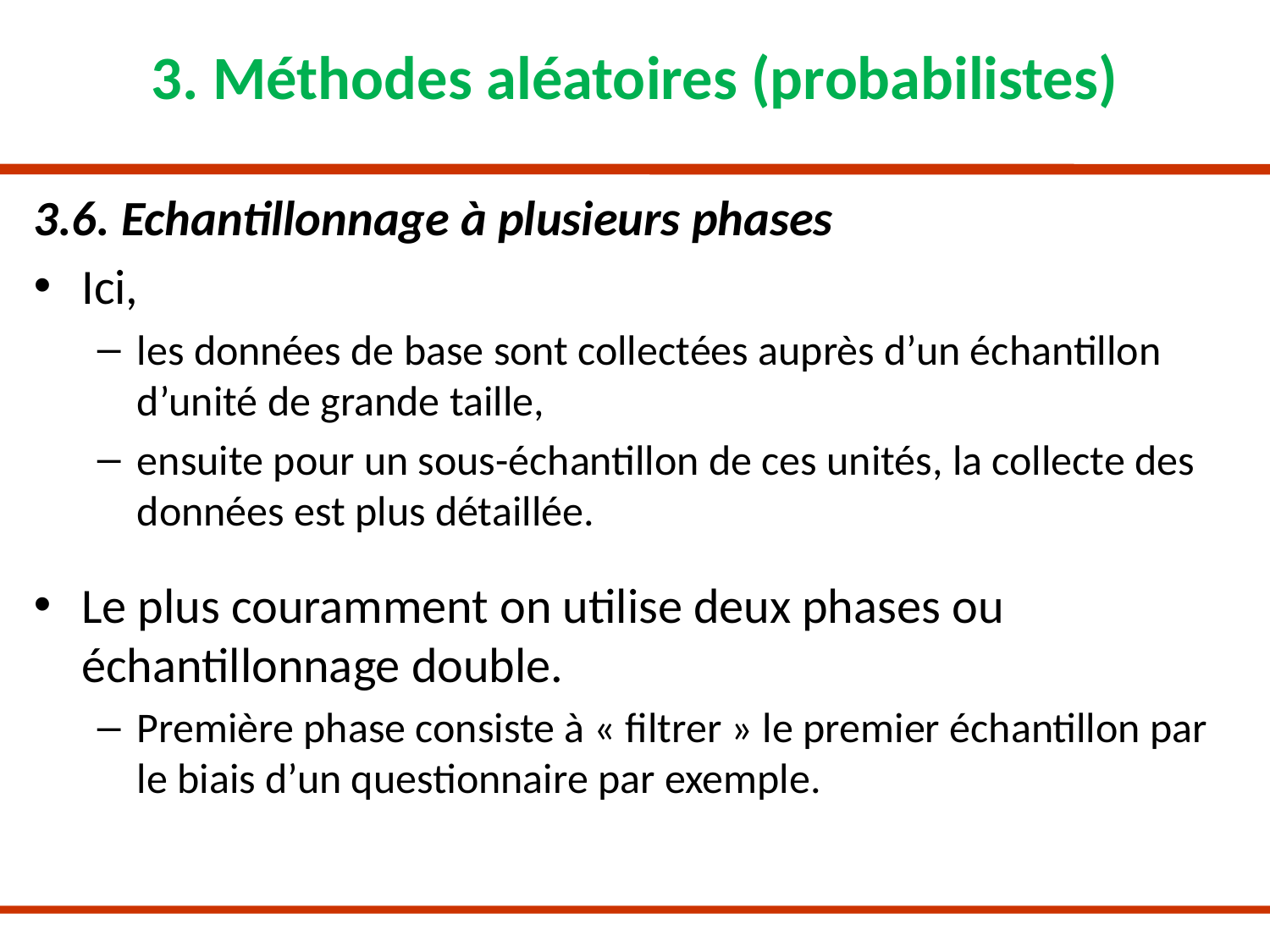

# 3. Méthodes aléatoires (probabilistes)
3.6. Echantillonnage à plusieurs phases
Ici,
les données de base sont collectées auprès d’un échantillon d’unité de grande taille,
ensuite pour un sous-échantillon de ces unités, la collecte des données est plus détaillée.

Le plus couramment on utilise deux phases ou échantillonnage double.
Première phase consiste à « filtrer » le premier échantillon par le biais d’un questionnaire par exemple.